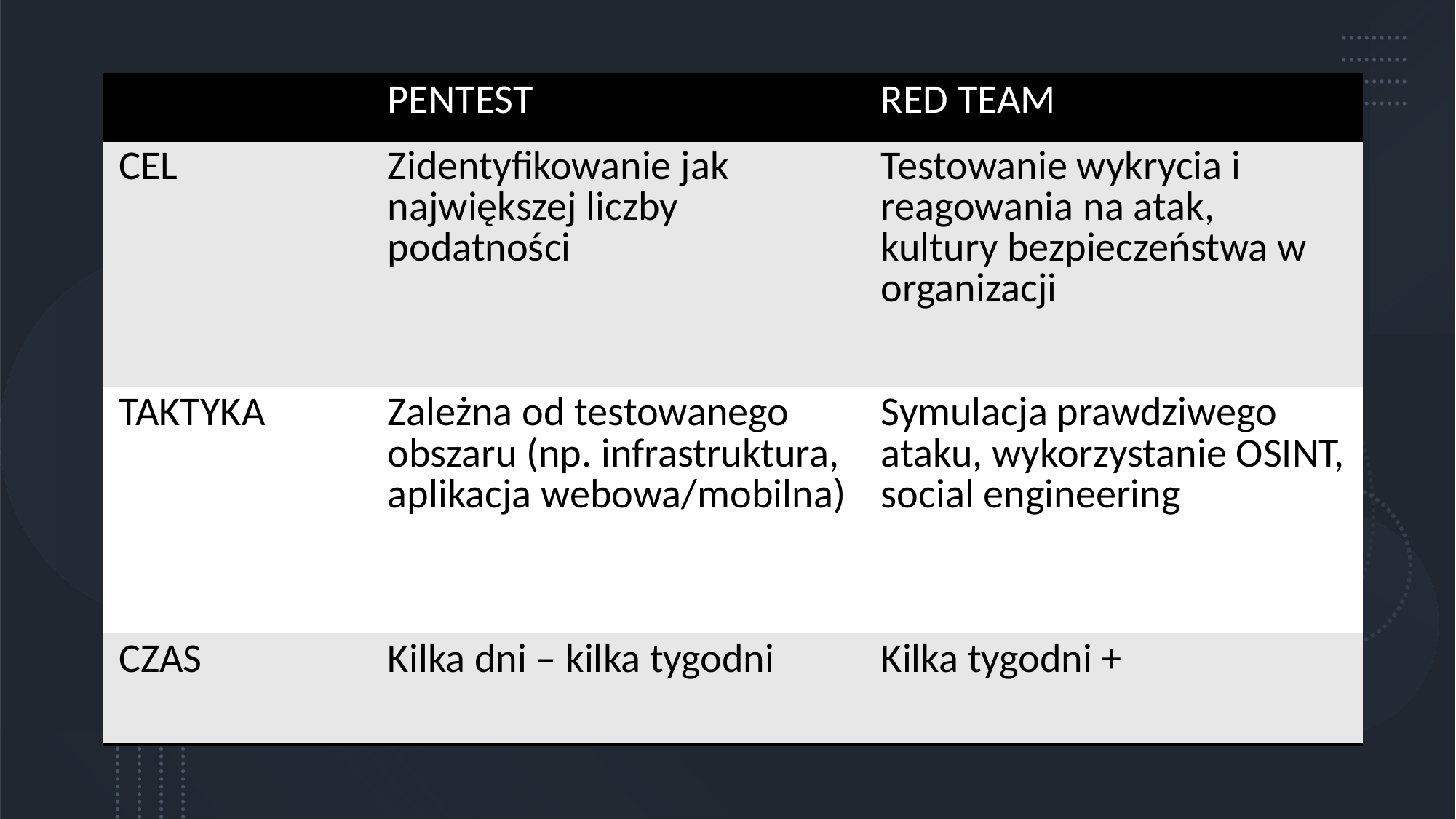

|  | PENTEST | RED TEAM |
| --- | --- | --- |
| CEL | Zidentyfikowanie jak największej liczby podatności | Testowanie wykrycia i reagowania na atak, kultury bezpieczeństwa w organizacji |
| TAKTYKA | Zależna od testowanego obszaru (np. infrastruktura, aplikacja webowa/mobilna) | Symulacja prawdziwego ataku, wykorzystanie OSINT, social engineering |
| CZAS | Kilka dni – kilka tygodni | Kilka tygodni + |
#